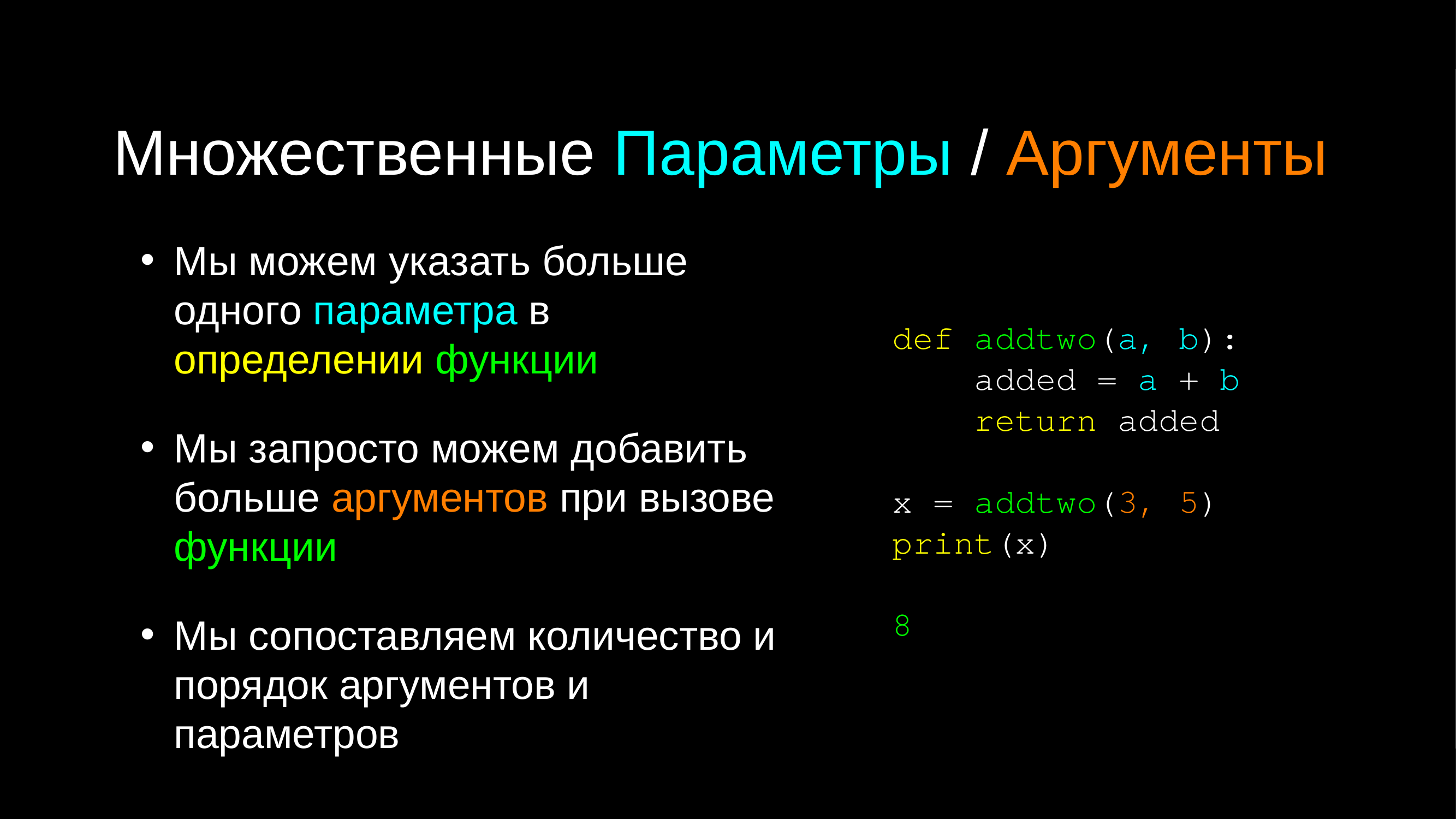

# Множественные Параметры / Аргументы
Мы можем указать больше одного параметра в определении функции
Мы запросто можем добавить больше аргументов при вызове функции
Мы сопоставляем количество и порядок аргументов и параметров
def addtwo(a, b):
    added = a + b
    return added

x = addtwo(3, 5)
print(x)

8